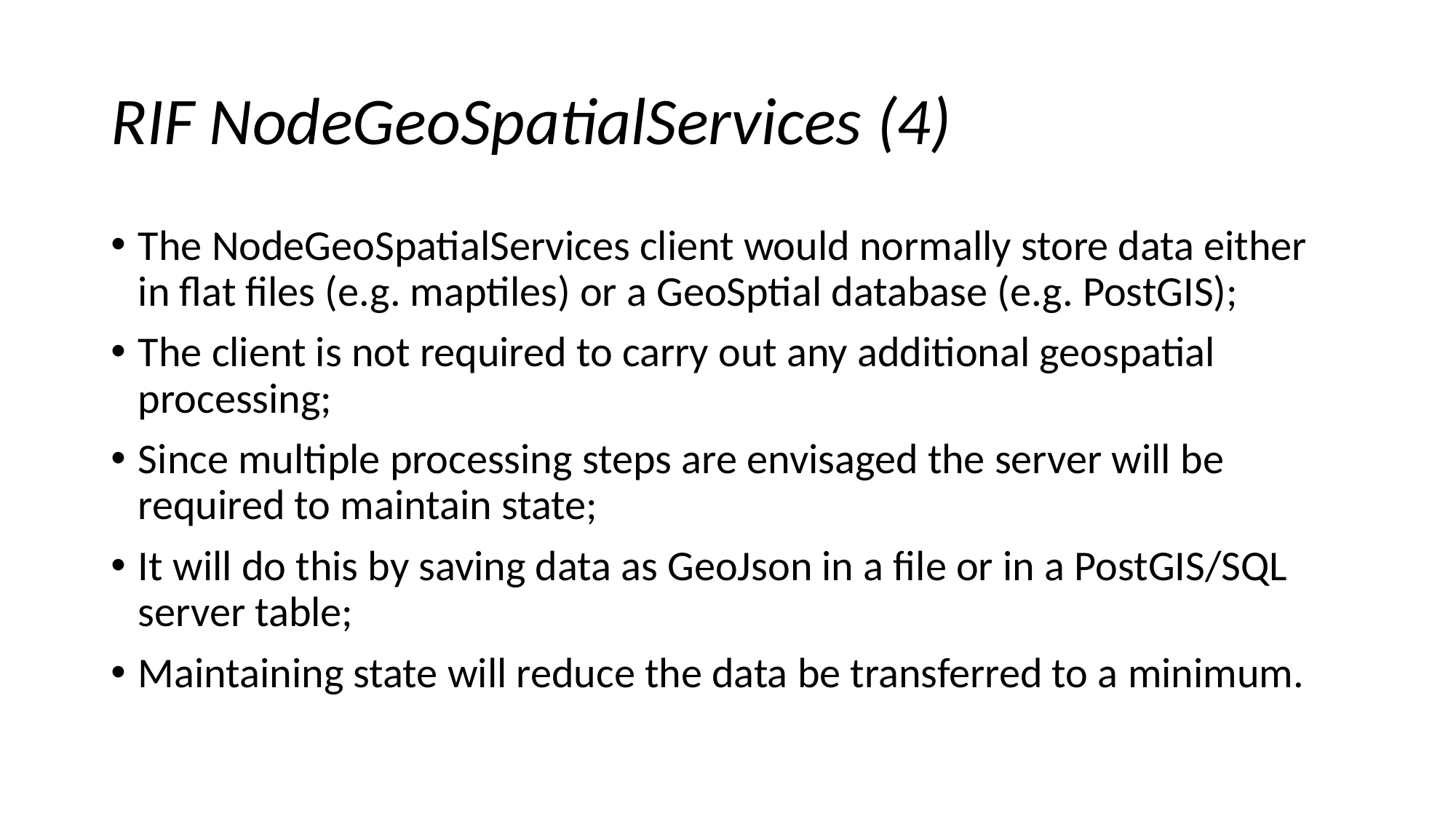

# RIF NodeGeoSpatialServices (4)
The NodeGeoSpatialServices client would normally store data either in flat files (e.g. maptiles) or a GeoSptial database (e.g. PostGIS);
The client is not required to carry out any additional geospatial processing;
Since multiple processing steps are envisaged the server will be required to maintain state;
It will do this by saving data as GeoJson in a file or in a PostGIS/SQL server table;
Maintaining state will reduce the data be transferred to a minimum.